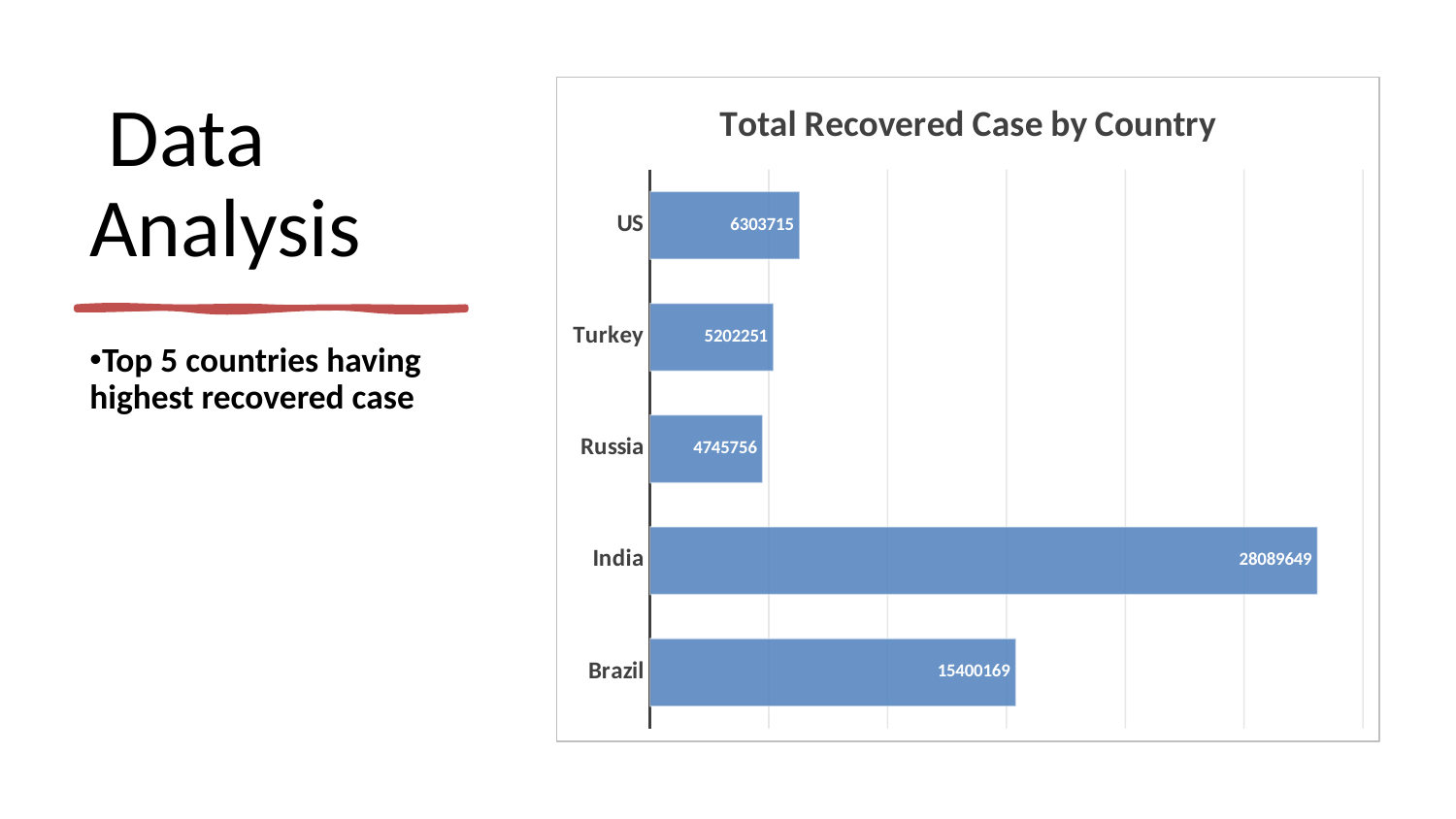

# Data Analysis

### Chart: Total Recovered Case by Country

| Category | TotalRecoveredCase |
|---|---|
| Brazil | 15400169.0 |
| India | 28089649.0 |
| Russia | 4745756.0 |
| Turkey | 5202251.0 |
| US | 6303715.0 |
Top 5 countries having highest recovered case